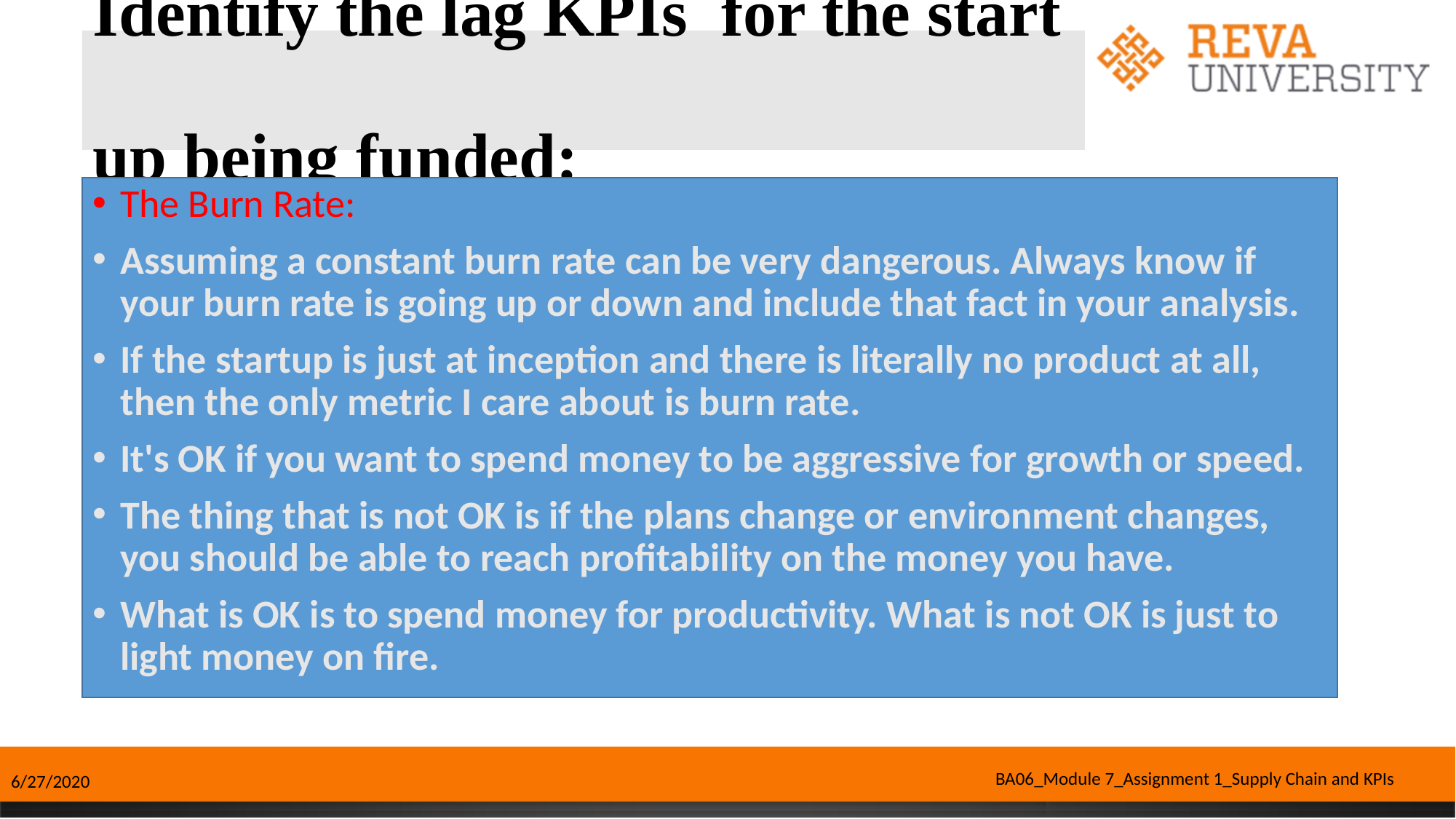

# Identify the lag KPIs  for the start up being funded:
The Burn Rate:
Assuming a constant burn rate can be very dangerous. Always know if your burn rate is going up or down and include that fact in your analysis.
If the startup is just at inception and there is literally no product at all, then the only metric I care about is burn rate.
It's OK if you want to spend money to be aggressive for growth or speed.
The thing that is not OK is if the plans change or environment changes, you should be able to reach profitability on the money you have.
What is OK is to spend money for productivity. What is not OK is just to light money on fire.
BA06_Module 7_Assignment 1_Supply Chain and KPIs
6/27/2020